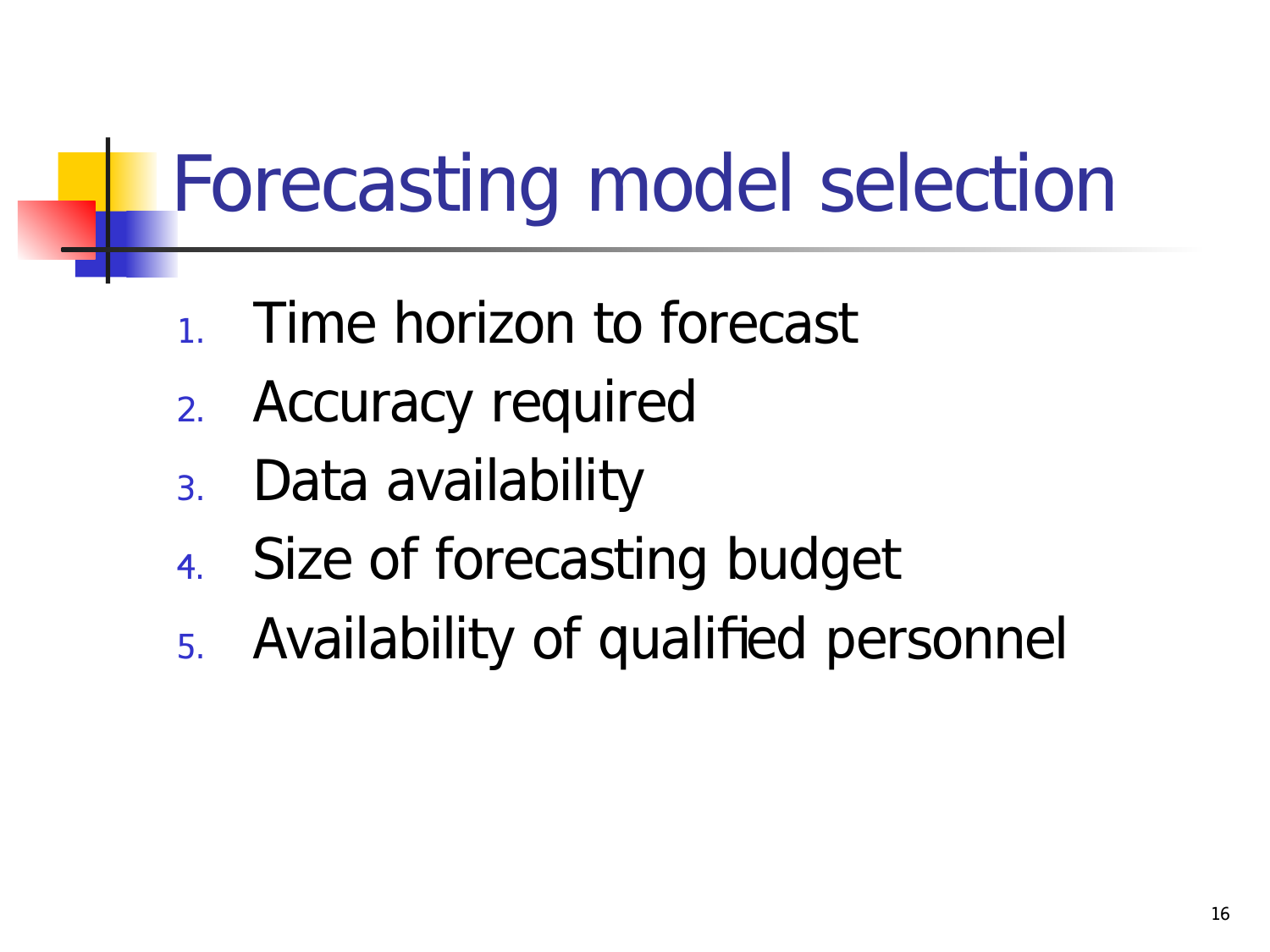

# Forecasting model selection
Time horizon to forecast
Accuracy required
Data availability
Size of forecasting budget
Availability of qualified personnel
16